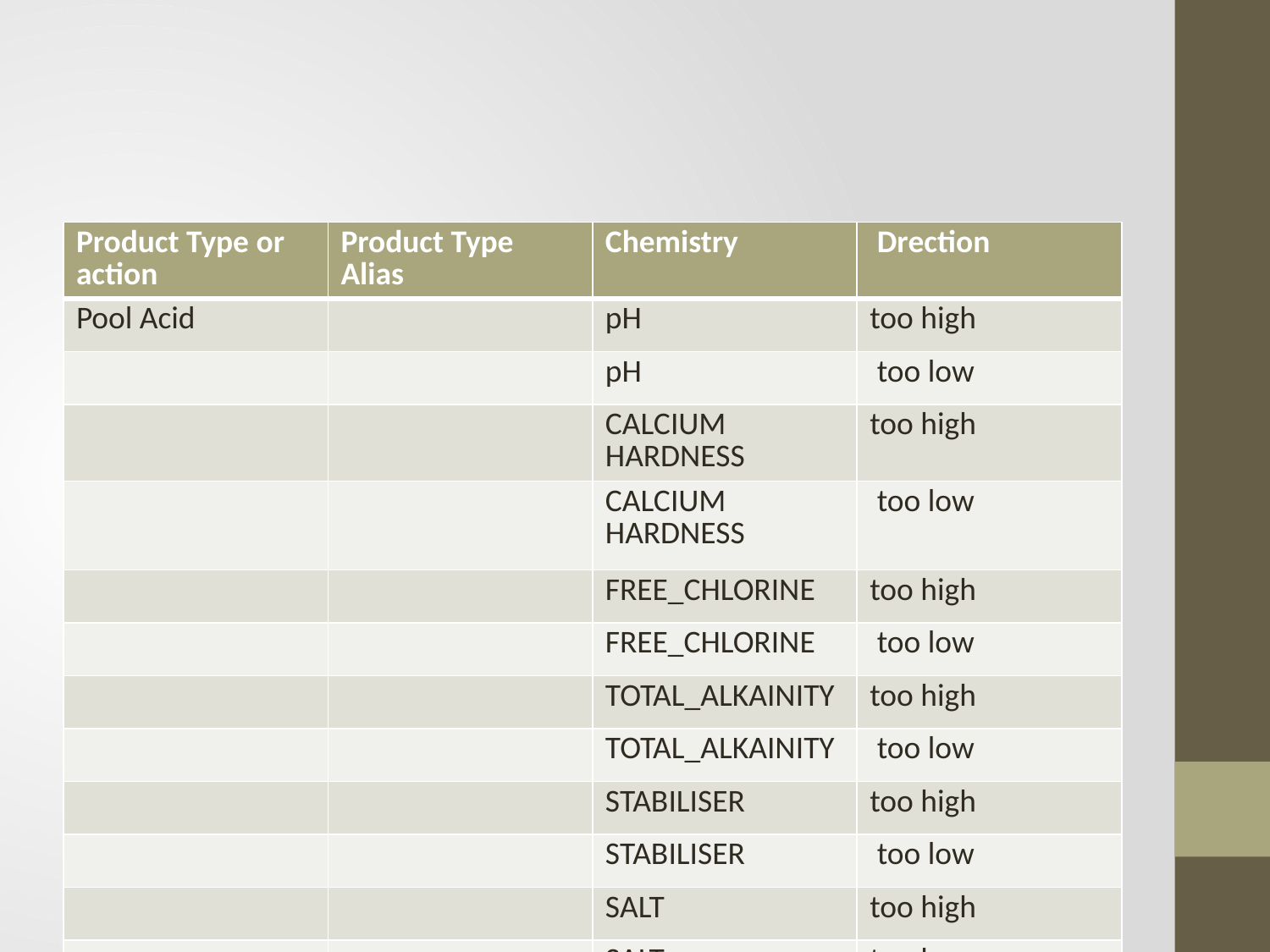

#
| Product Type or action | Product Type Alias | Chemistry | Drection |
| --- | --- | --- | --- |
| Pool Acid |  | pH | too high |
|  |  | pH | too low |
|  |  | CALCIUM HARDNESS | too high |
|  |  | CALCIUM HARDNESS | too low |
|  |  | FREE\_CHLORINE | too high |
|  |  | FREE\_CHLORINE | too low |
|  |  | TOTAL\_ALKAINITY | too high |
|  |  | TOTAL\_ALKAINITY | too low |
|  |  | STABILISER | too high |
|  |  | STABILISER | too low |
|  |  | SALT | too high |
|  |  | SALT | too low |
|  |  | Total Chlorine | too high |
|  |  | Total Chlorine | too low |